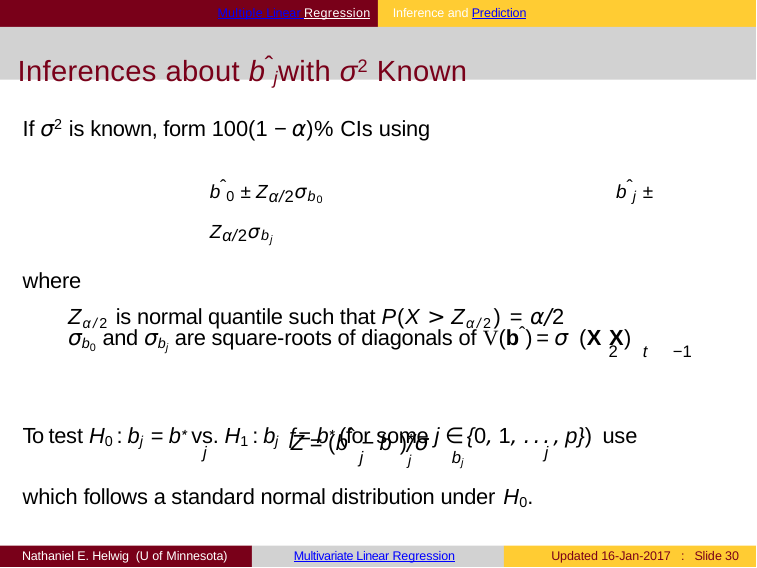

Multiple Linear Regression	Inference and Prediction

# Inferences about bˆj    with σ2 Known
If σ2  is known, form 100(1 − α)% CIs using
bˆ0 ± Zα/2σb0	bˆj ± Zα/2σbj
where
Zα/2 is normal quantile such that P(X > Zα/2) = α/2
σb0   and σbj   are square-roots of diagonals of V(bˆ) = σ  (X X)
2	t	−1

To test H0 : bj  = b∗ vs. H1 : bj  ƒ= b∗ (for some j ∈ {0, 1, . . . , p})  use
j	j

ˆ
∗
Z = (b  − b )/σ
j	j	bj
which follows a standard normal distribution under H0.

Nathaniel E. Helwig  (U of Minnesota)
Multivariate Linear Regression
Updated 16-Jan-2017   :   Slide 30